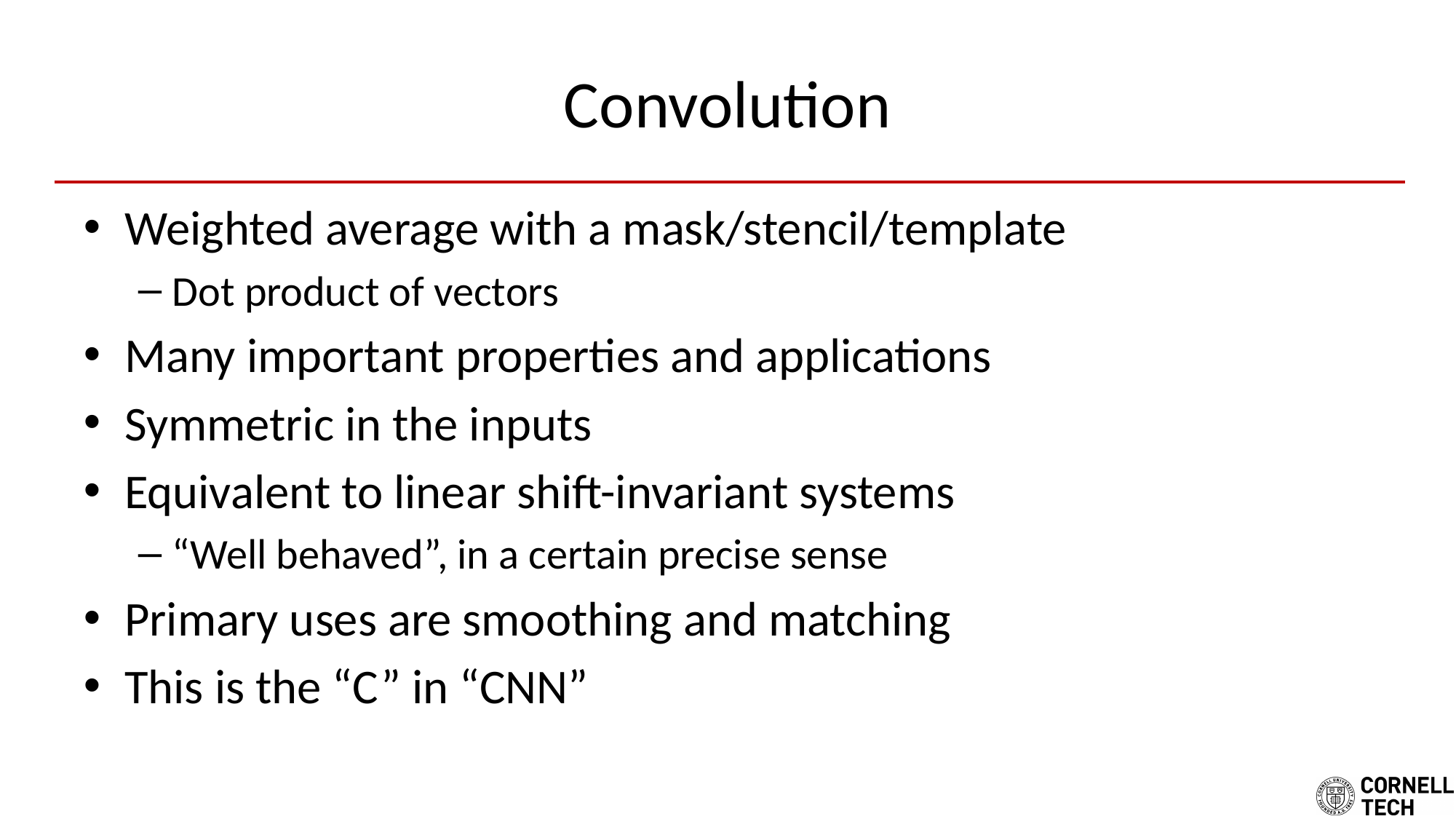

# Convolution
Weighted average with a mask/stencil/template
Dot product of vectors
Many important properties and applications
Symmetric in the inputs
Equivalent to linear shift-invariant systems
“Well behaved”, in a certain precise sense
Primary uses are smoothing and matching
This is the “C” in “CNN”